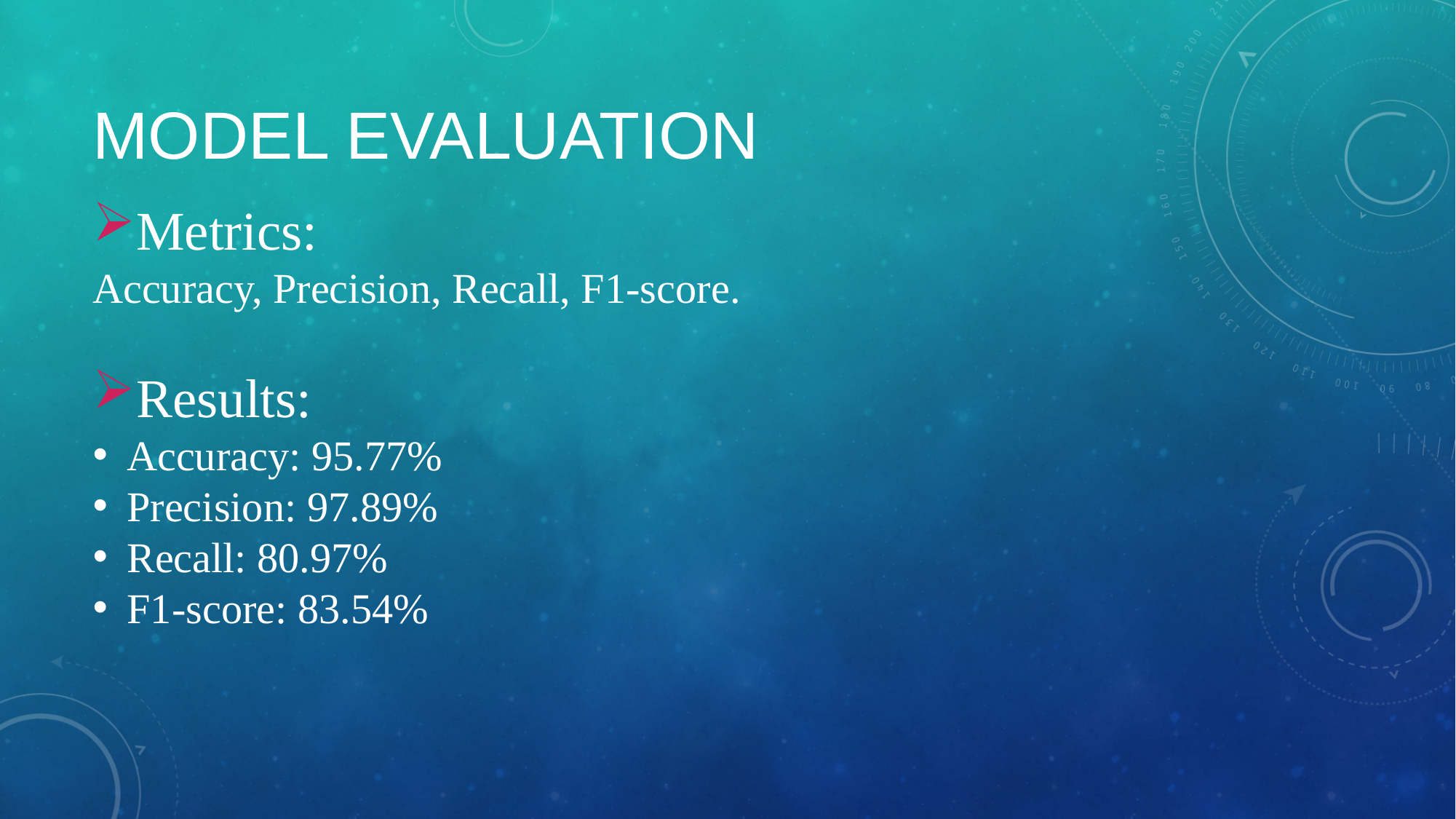

# Model Evaluation
Metrics:
Accuracy, Precision, Recall, F1-score.

Results:
Accuracy: 95.77%
Precision: 97.89%
Recall: 80.97%
F1-score: 83.54%